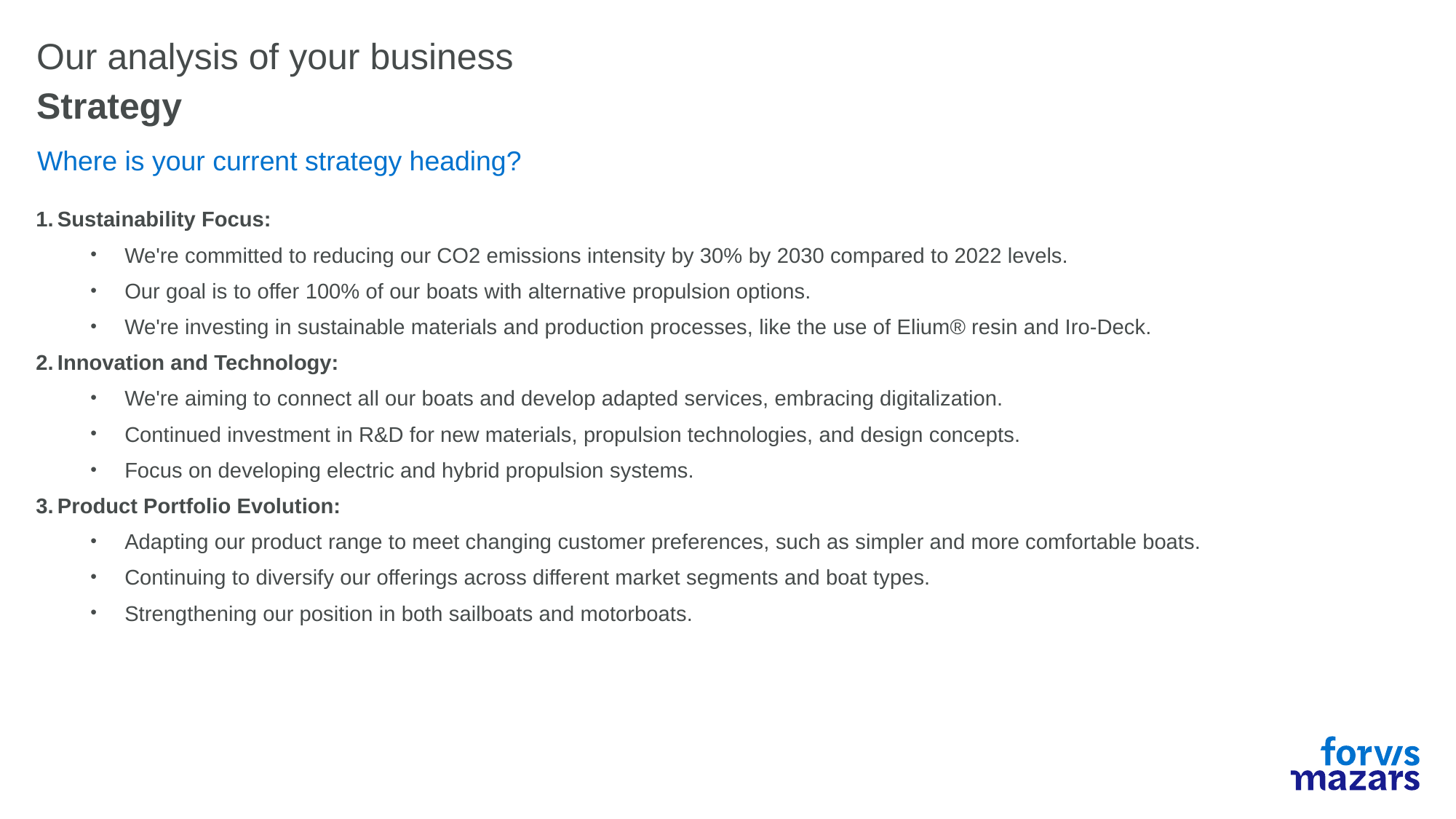

# Our analysis of your business
Strategy
Where is your current strategy heading?
Sustainability Focus:
We're committed to reducing our CO2 emissions intensity by 30% by 2030 compared to 2022 levels.
Our goal is to offer 100% of our boats with alternative propulsion options.
We're investing in sustainable materials and production processes, like the use of Elium® resin and Iro-Deck.
Innovation and Technology:
We're aiming to connect all our boats and develop adapted services, embracing digitalization.
Continued investment in R&D for new materials, propulsion technologies, and design concepts.
Focus on developing electric and hybrid propulsion systems.
Product Portfolio Evolution:
Adapting our product range to meet changing customer preferences, such as simpler and more comfortable boats.
Continuing to diversify our offerings across different market segments and boat types.
Strengthening our position in both sailboats and motorboats.